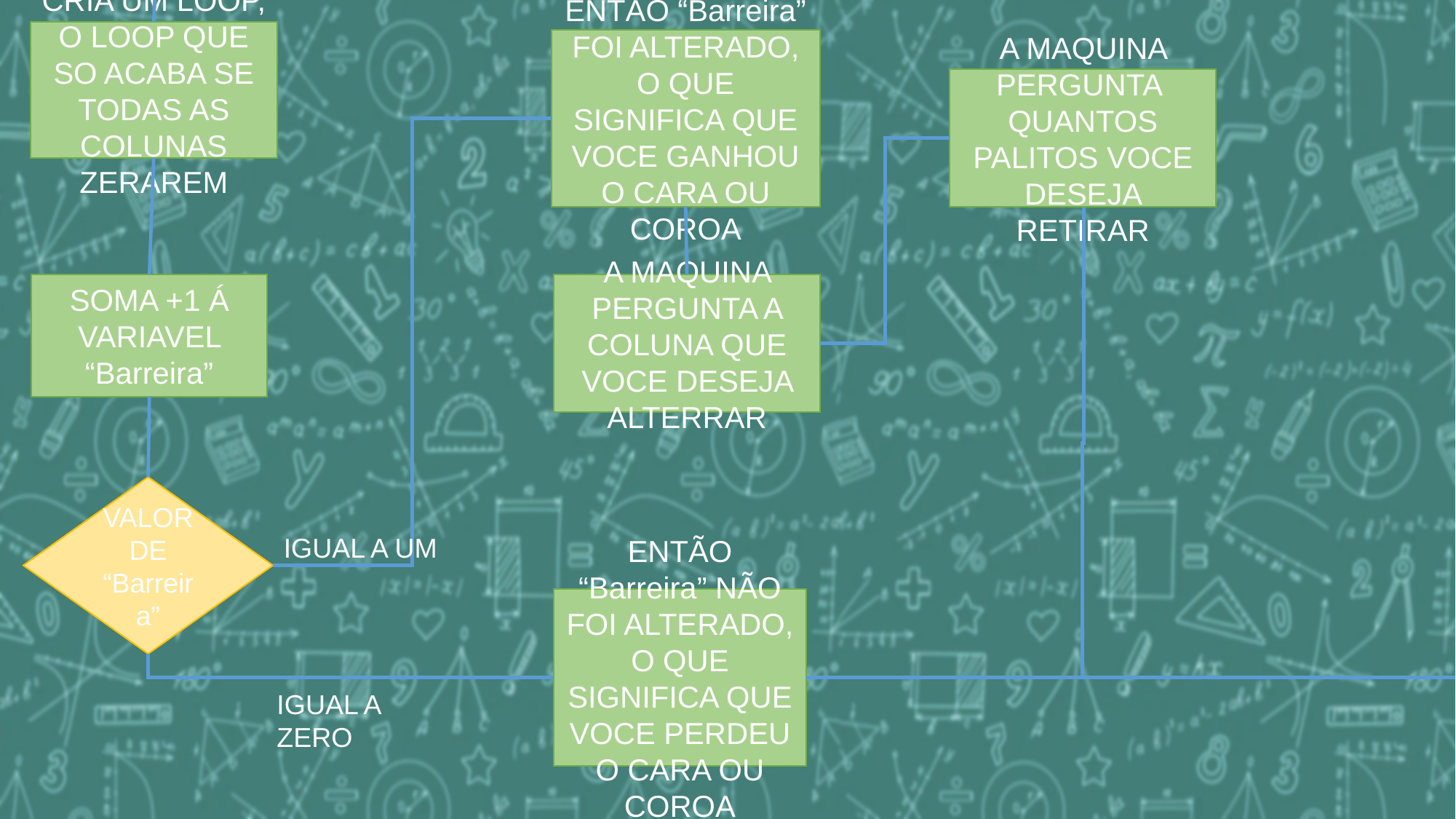

CRIA UM LOOP, O LOOP QUE SO ACABA SE TODAS AS COLUNAS ZERAREM
ENTÃO “Barreira” FOI ALTERADO, O QUE SIGNIFICA QUE VOCE GANHOU O CARA OU COROA
A MAQUINA PERGUNTA  QUANTOS PALITOS VOCE DESEJA RETIRAR
SOMA +1 Á VARIAVEL “Barreira”
A MAQUINA PERGUNTA A COLUNA QUE VOCE DESEJA ALTERRAR
VALOR DE “Barreira”
IGUAL A UM
ENTÃO “Barreira” NÃO FOI ALTERADO, O QUE SIGNIFICA QUE VOCE PERDEU O CARA OU COROA
IGUAL A ZERO